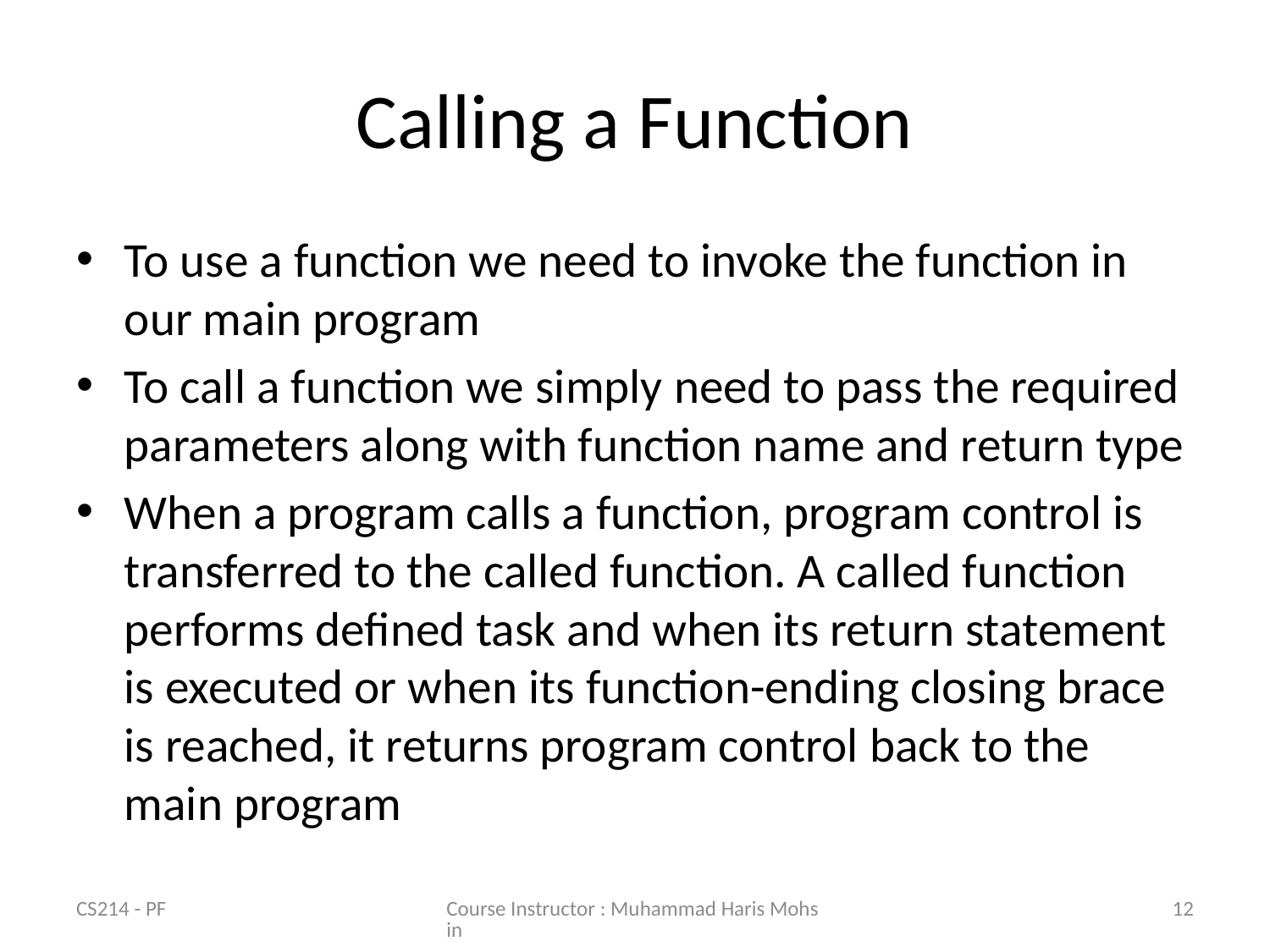

# Calling a Function
To use a function we need to invoke the function in our main program
To call a function we simply need to pass the required parameters along with function name and return type
When a program calls a function, program control is transferred to the called function. A called function performs defined task and when its return statement is executed or when its function-ending closing brace is reached, it returns program control back to the main program
CS214 - PF
Course Instructor : Muhammad Haris Mohsin
12